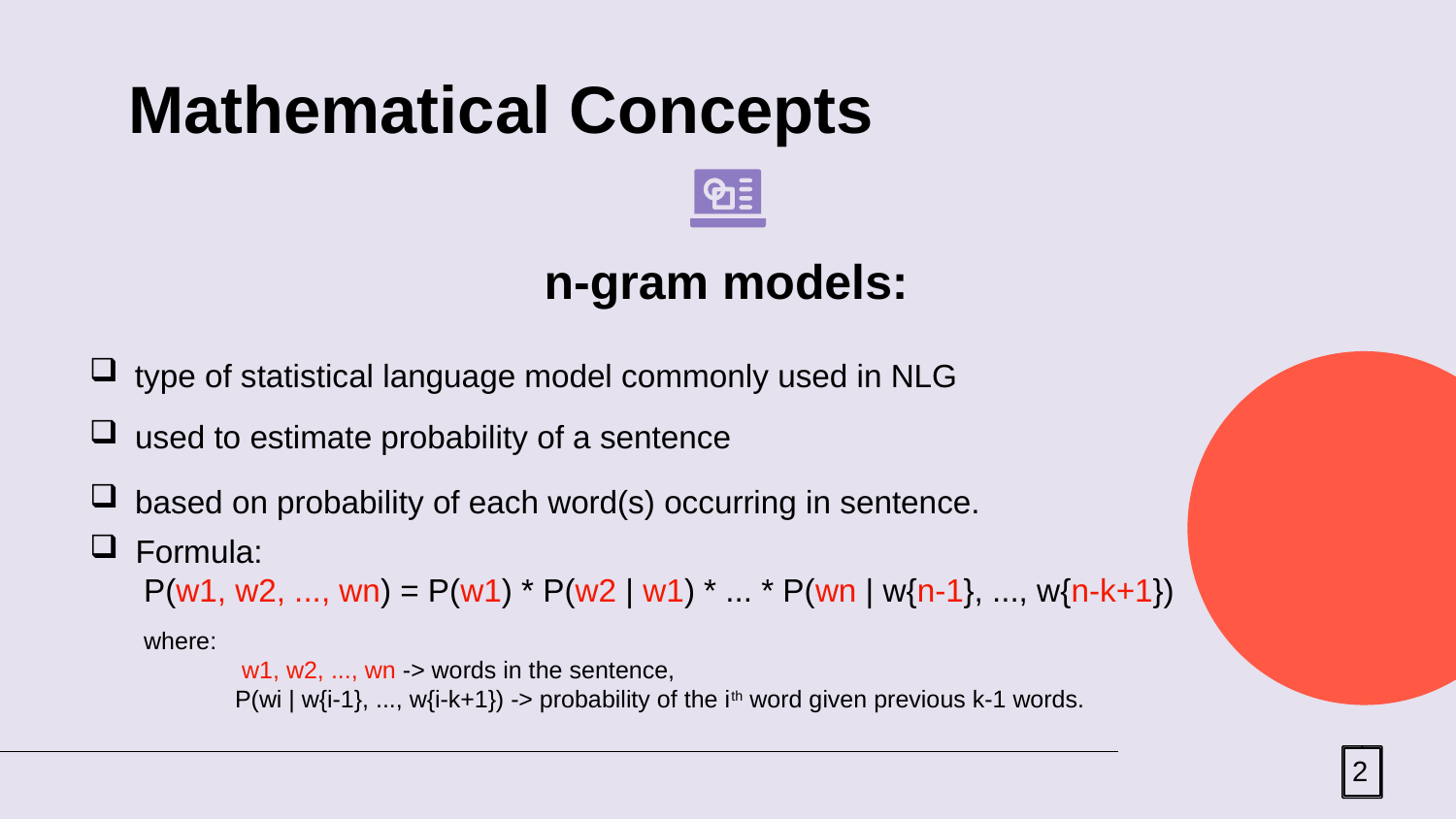

# Mathematical Concepts

n-gram models:
type of statistical language model commonly used in NLG

used to estimate probability of a sentence
based on probability of each word(s) occurring in sentence.
Formula:
      P(w1, w2, ..., wn) = P(w1) * P(w2 | w1) * ... * P(wn | w{n-1}, ..., w{n-k+1})
        where:
	 w1, w2, ..., wn -> words in the sentence,
	P(wi | w{i-1}, ..., w{i-k+1}) -> probability of the ith word given previous k-1 words.
2